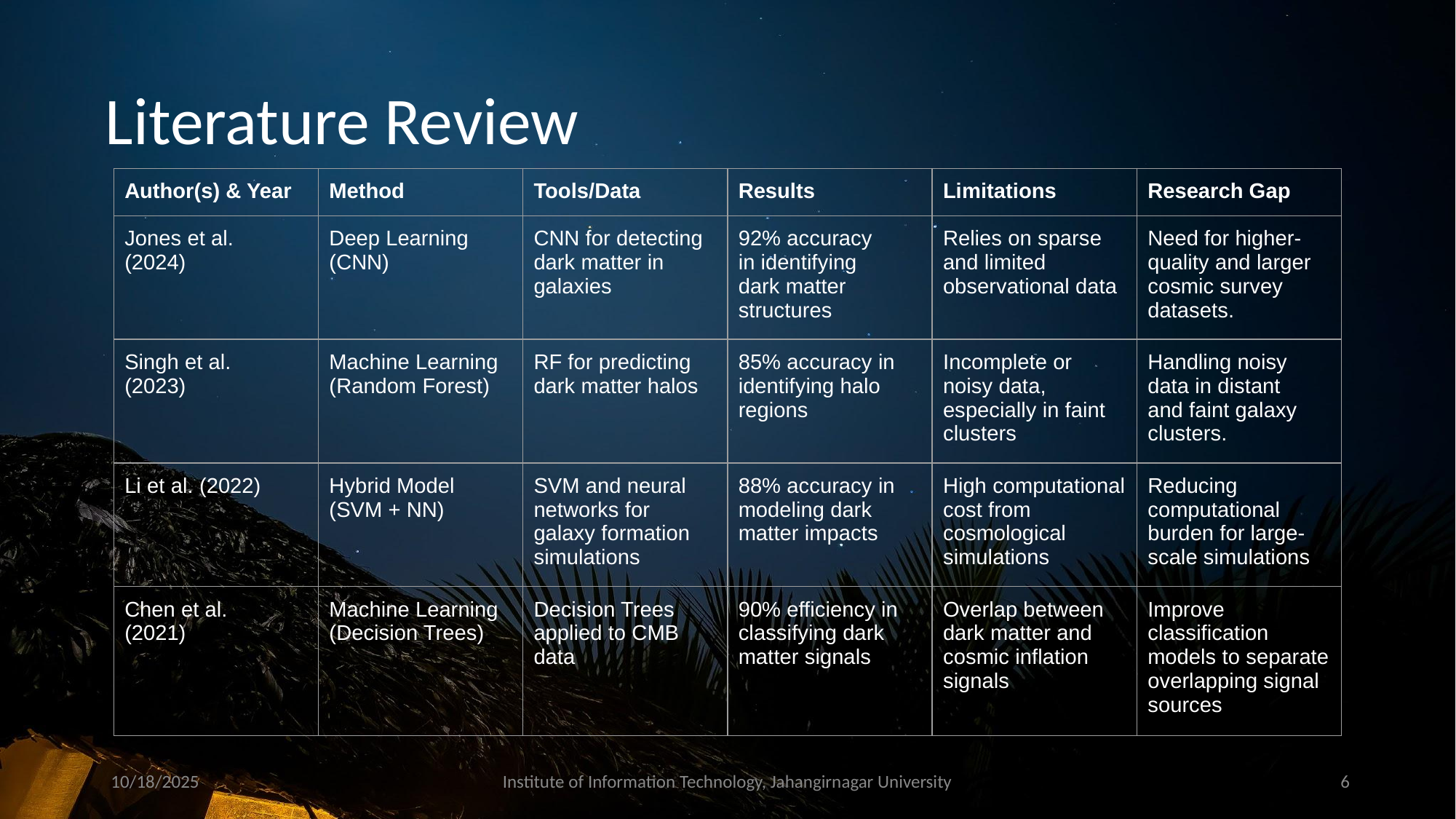

# Literature Review
| Author(s) & Year | Method | Tools/Data | Results | Limitations | Research Gap |
| --- | --- | --- | --- | --- | --- |
| Jones et al. (2024) | Deep Learning (CNN) | CNN for detecting dark matter in galaxies | 92% accuracy in identifying dark matter structures | Relies on sparse and limited observational data | Need for higher- quality and larger cosmic survey datasets. |
| Singh et al. (2023) | Machine Learning (Random Forest) | RF for predicting dark matter halos | 85% accuracy in identifying halo regions | Incomplete or noisy data, especially in faint clusters | Handling noisy data in distant and faint galaxy clusters. |
| Li et al. (2022) | Hybrid Model (SVM + NN) | SVM and neural networks for galaxy formation simulations | 88% accuracy in modeling dark matter impacts | High computational cost from cosmological simulations | Reducing computational burden for large-scale simulations |
| Chen et al. (2021) | Machine Learning (Decision Trees) | Decision Trees applied to CMB data | 90% efficiency in classifying dark matter signals | Overlap between dark matter and cosmic inflation signals | Improve classification models to separate overlapping signal sources |
10/18/2025
Institute of Information Technology, Jahangirnagar University
6